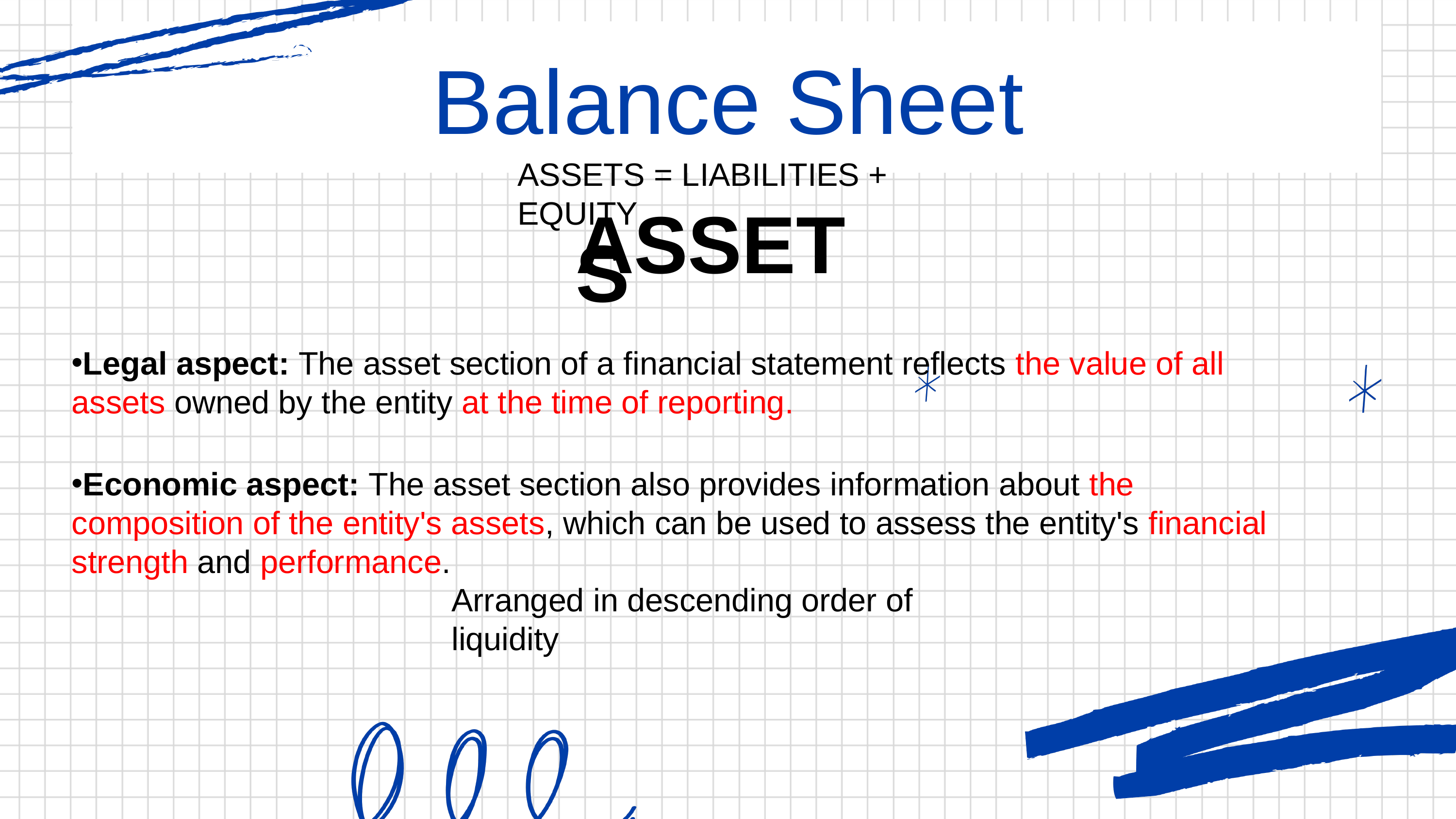

Balance Sheet
ASSETS = LIABILITIES + EQUITY

ASSETS
Legal aspect: The asset section of a financial statement reflects the value of all assets owned by the entity at the time of reporting.

Economic aspect: The asset section also provides information about the composition of the entity's assets, which can be used to assess the entity's financial strength and performance.
Arranged in descending order of liquidity